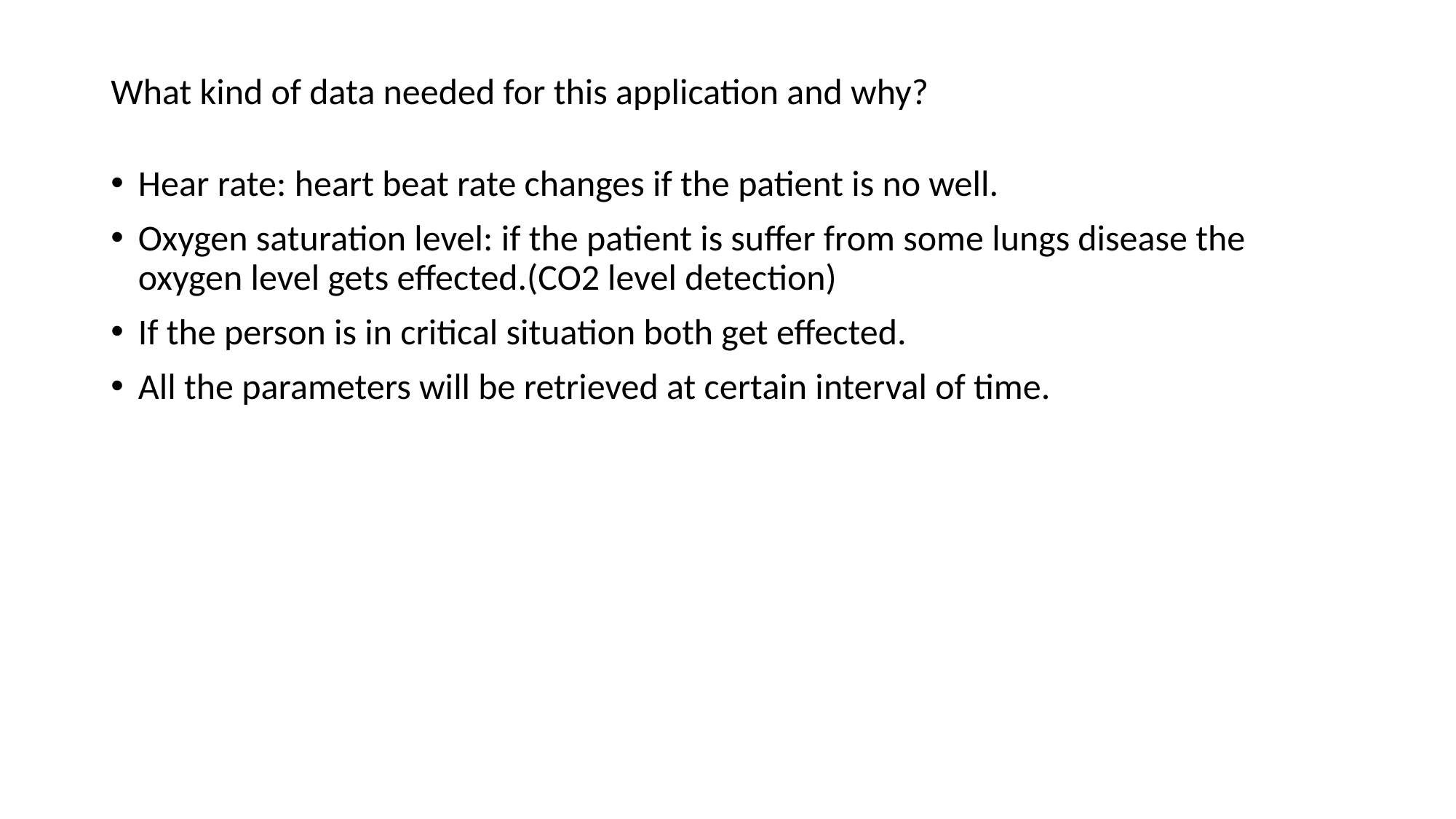

# What kind of data needed for this application and why?
Hear rate: heart beat rate changes if the patient is no well.
Oxygen saturation level: if the patient is suffer from some lungs disease the oxygen level gets effected.(CO2 level detection)
If the person is in critical situation both get effected.
All the parameters will be retrieved at certain interval of time.